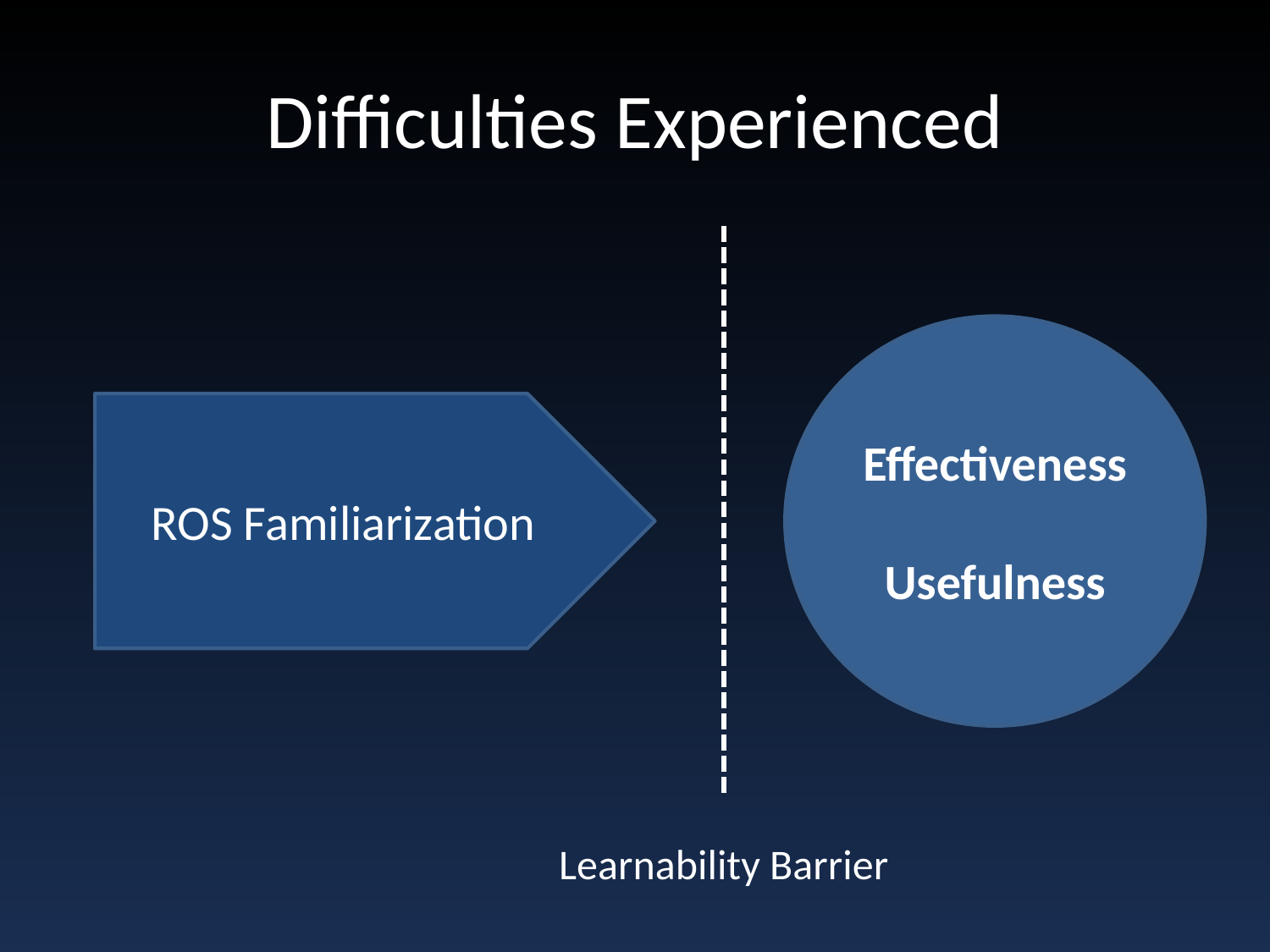

# Difficulties Experienced
Effectiveness

Usefulness
ROS Familiarization
Learnability Barrier